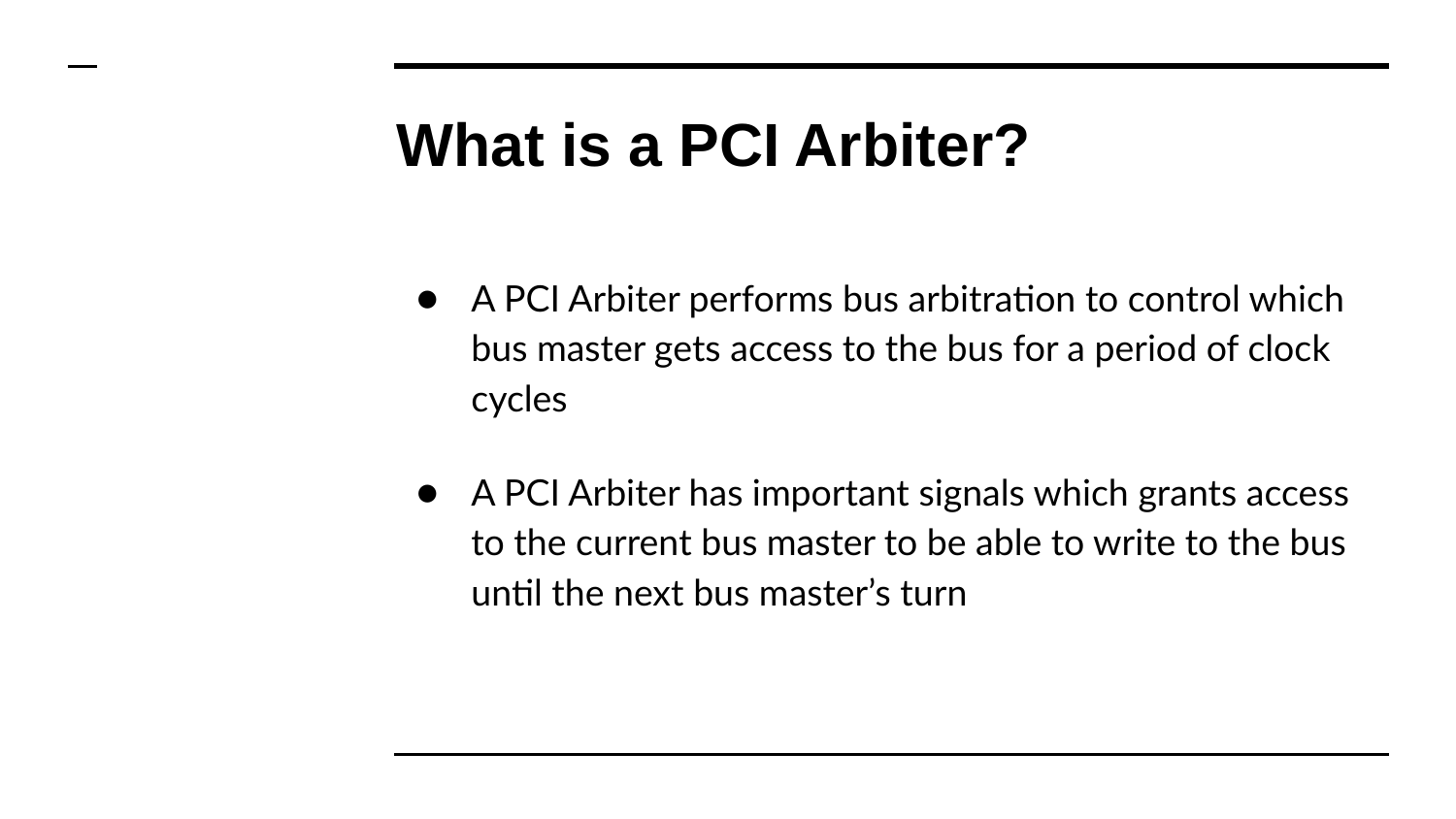

# What is a PCI Arbiter?
A PCI Arbiter performs bus arbitration to control which bus master gets access to the bus for a period of clock cycles
A PCI Arbiter has important signals which grants access to the current bus master to be able to write to the bus until the next bus master’s turn